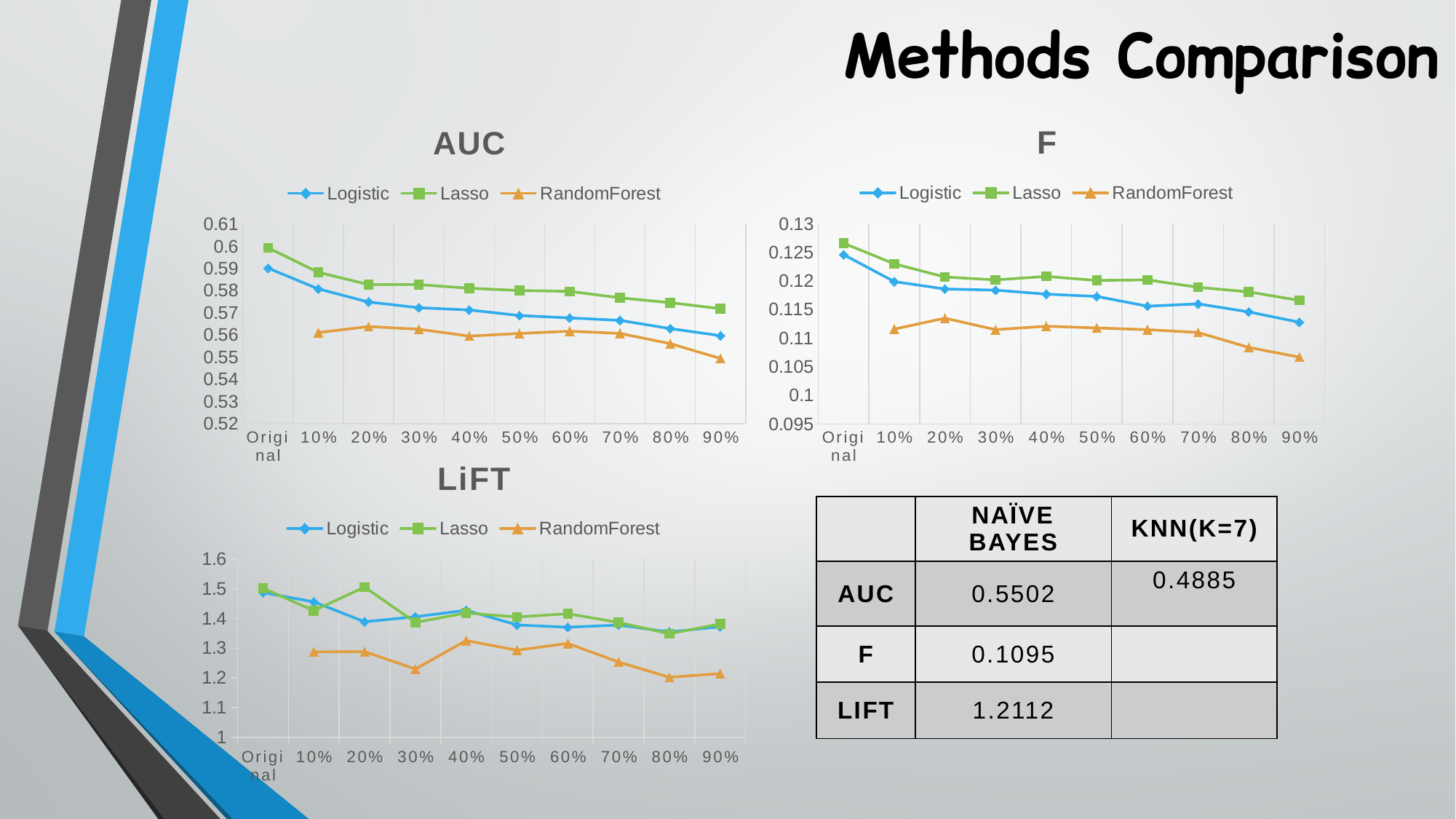

# Methods Comparison

### Chart: F

| Category | Logistic | Lasso | RandomForest |
|---|---|---|---|
| Original | 0.1246 | 0.1266 | None |
| 10% | 0.1199 | 0.123 | 0.1116 |
| 20% | 0.1186 | 0.1207 | 0.1135 |
| 30% | 0.1184 | 0.1202 | 0.1115 |
| 40% | 0.1177 | 0.1208 | 0.1121 |
| 50% | 0.1173 | 0.1201 | 0.1118 |
| 60% | 0.1156 | 0.1202 | 0.1115 |
| 70% | 0.116 | 0.1189 | 0.111 |
| 80% | 0.1146 | 0.1181 | 0.1084 |
| 90% | 0.1128 | 0.1166 | 0.1067 |

### Chart: AUC

| Category | Logistic | Lasso | RandomForest |
|---|---|---|---|
| Original | 0.5902 | 0.5994 | None |
| 10% | 0.5808 | 0.5883 | 0.5611 |
| 20% | 0.5749 | 0.5828 | 0.5638 |
| 30% | 0.5723 | 0.5828 | 0.5626 |
| 40% | 0.5713 | 0.5811 | 0.5595 |
| 50% | 0.5688 | 0.5801 | 0.5607 |
| 60% | 0.5677 | 0.5797 | 0.5617 |
| 70% | 0.5666 | 0.5768 | 0.5607 |
| 80% | 0.5629 | 0.5746 | 0.5561 |
| 90% | 0.5597 | 0.5719 | 0.5494 |

### Chart: LiFT

| Category | Logistic | Lasso | RandomForest |
|---|---|---|---|
| Original | 1.4878 | 1.5023 | None |
| 10% | 1.4564 | 1.4266 | 1.2877 |
| 20% | 1.3892 | 1.5061 | 1.2886 |
| 30% | 1.405999999999999 | 1.3869 | 1.2298 |
| 40% | 1.4278 | 1.4188 | 1.3259 |
| 50% | 1.3785 | 1.4053 | 1.2932 |
| 60% | 1.3707 | 1.4164 | 1.3164 |
| 70% | 1.3782 | 1.3869 | 1.2535 |
| 80% | 1.3548 | 1.3486 | 1.2021 |
| 90% | 1.3722 | 1.382 | 1.2146 |
|  | Naïve Bayes | KNN(k=7) |
| --- | --- | --- |
| AUC | 0.5502 | 0.4885 |
| F | 0.1095 |  |
| LIFT | 1.2112 |  |